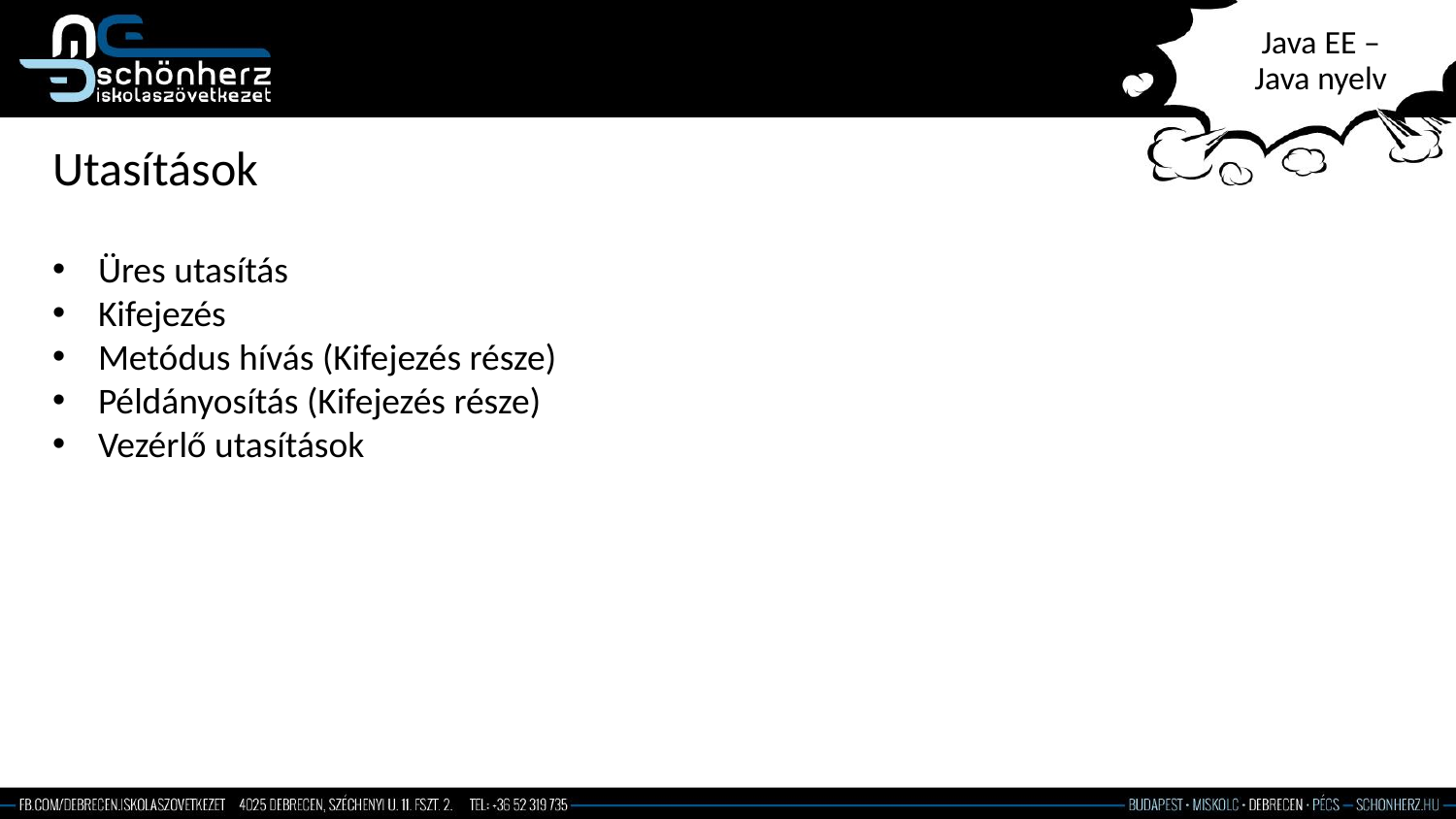

# Java EE – Java nyelv
Utasítások
Üres utasítás
Kifejezés
Metódus hívás (Kifejezés része)
Példányosítás (Kifejezés része)
Vezérlő utasítások